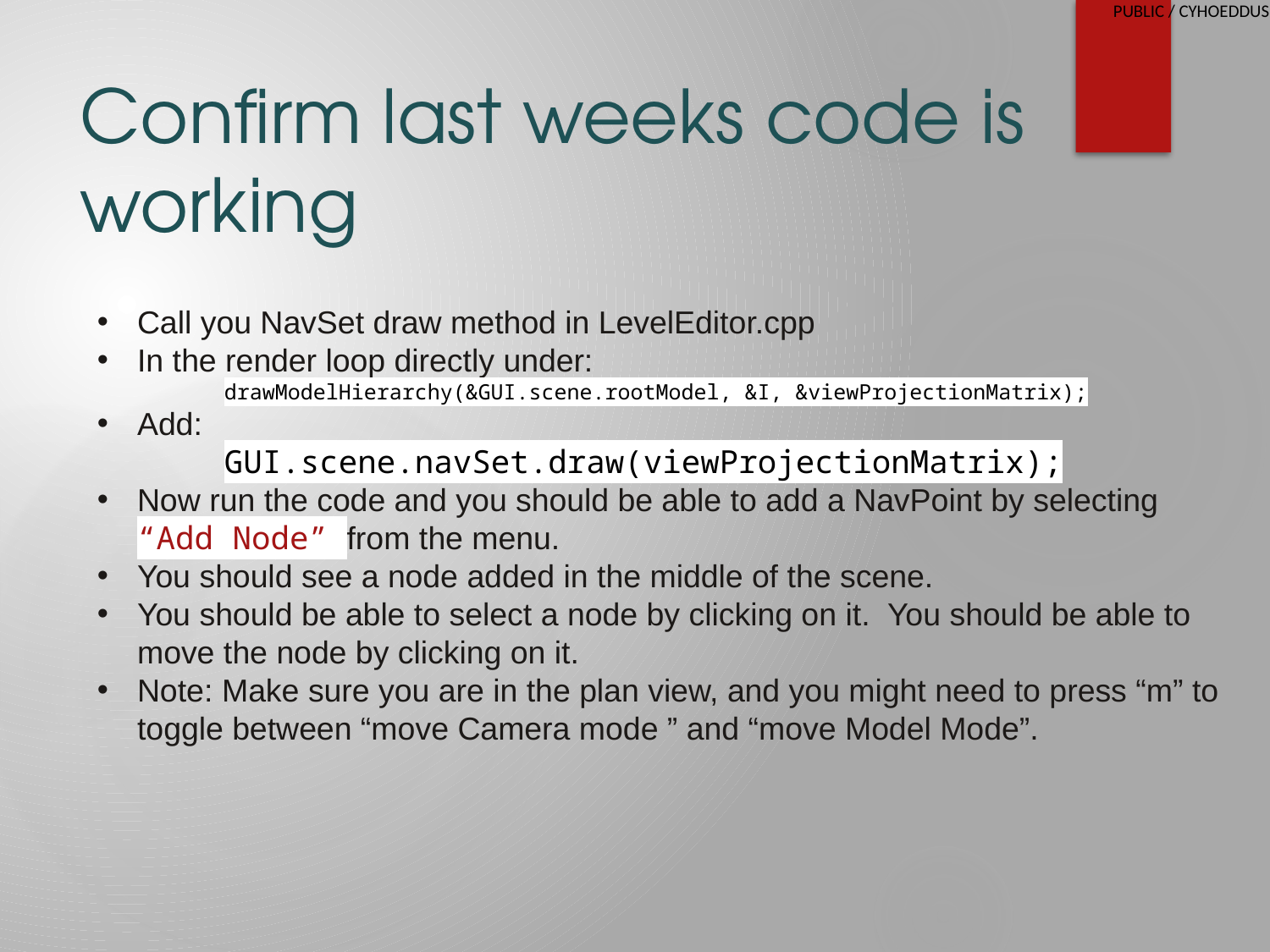

# Confirm last weeks code is working
Call you NavSet draw method in LevelEditor.cpp
In the render loop directly under:
	drawModelHierarchy(&GUI.scene.rootModel, &I, &viewProjectionMatrix);
Add:
	GUI.scene.navSet.draw(viewProjectionMatrix);
Now run the code and you should be able to add a NavPoint by selecting  “Add Node” from the menu.
You should see a node added in the middle of the scene.
You should be able to select a node by clicking on it.  You should be able to move the node by clicking on it.
Note: Make sure you are in the plan view, and you might need to press “m” to toggle between “move Camera mode ” and “move Model Mode”.